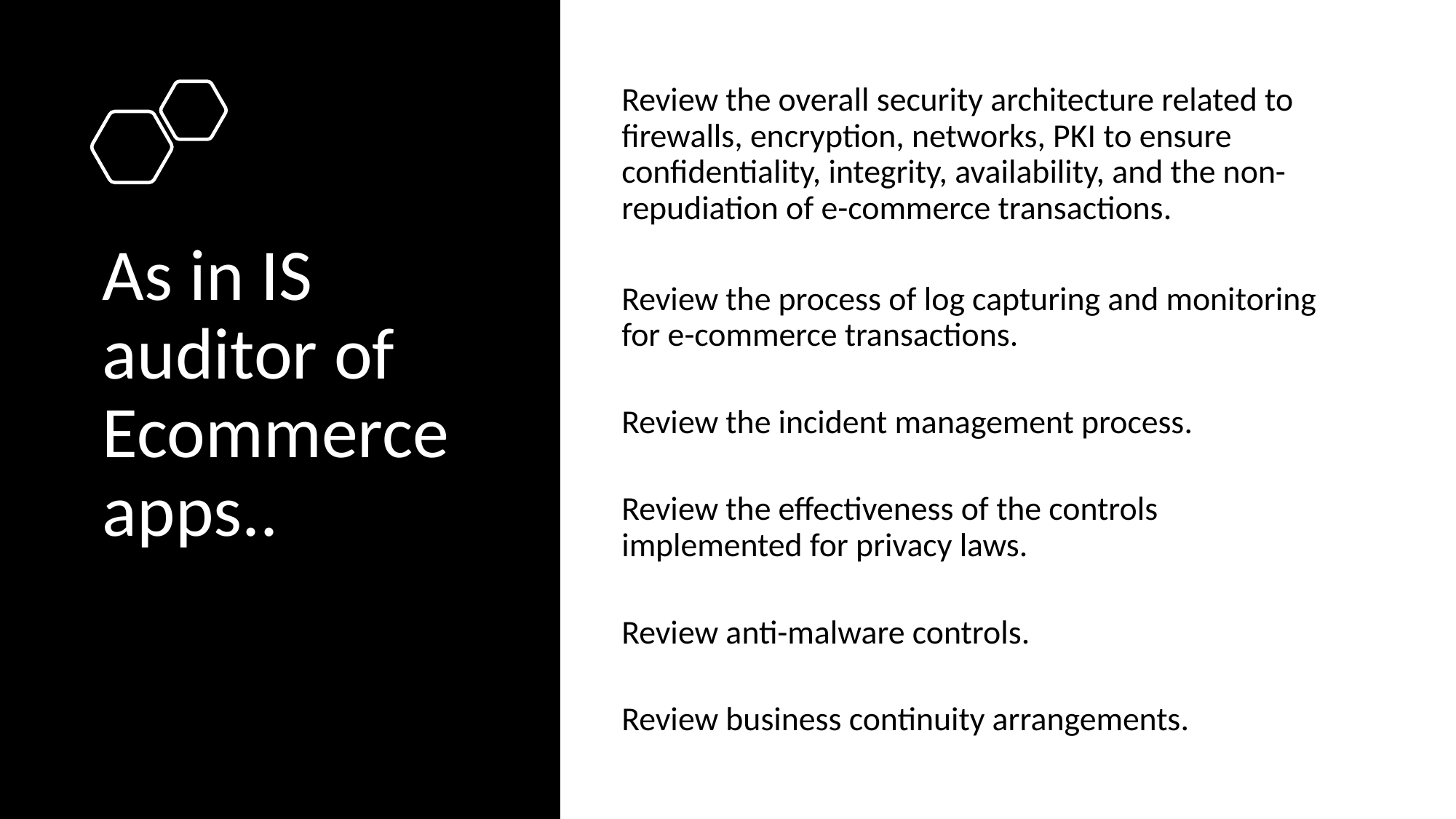

Review the overall security architecture related to firewalls, encryption, networks, PKI to ensure confidentiality, integrity, availability, and the non- repudiation of e-commerce transactions.
Review the process of log capturing and monitoring for e-commerce transactions.
Review the incident management process.
Review the effectiveness of the controls implemented for privacy laws.
Review anti-malware controls.
Review business continuity arrangements.

# As in IS auditor of Ecommerce apps..